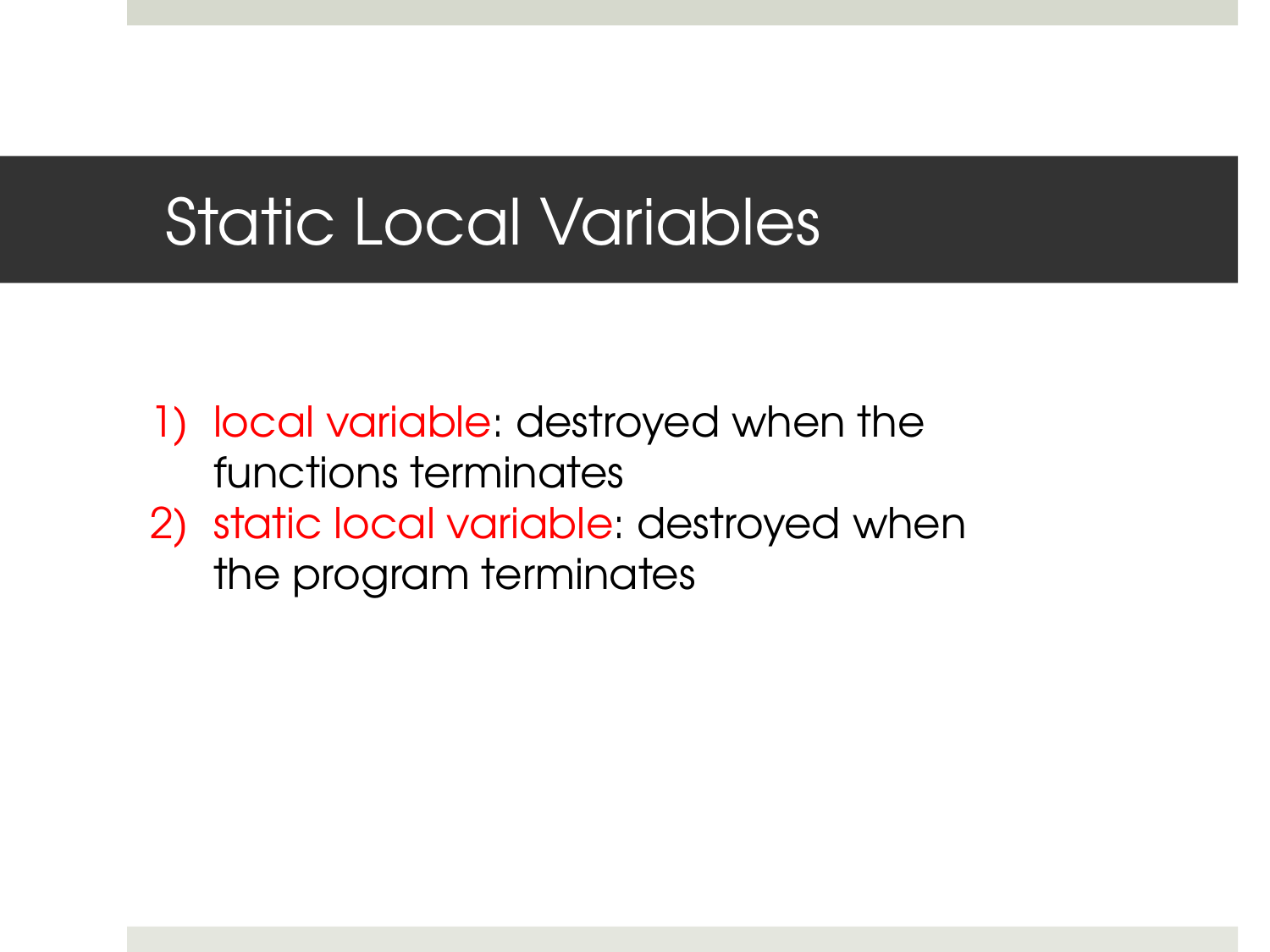

# Static Local Variables
local variable: destroyed when the functions terminates
static local variable: destroyed when the program terminates